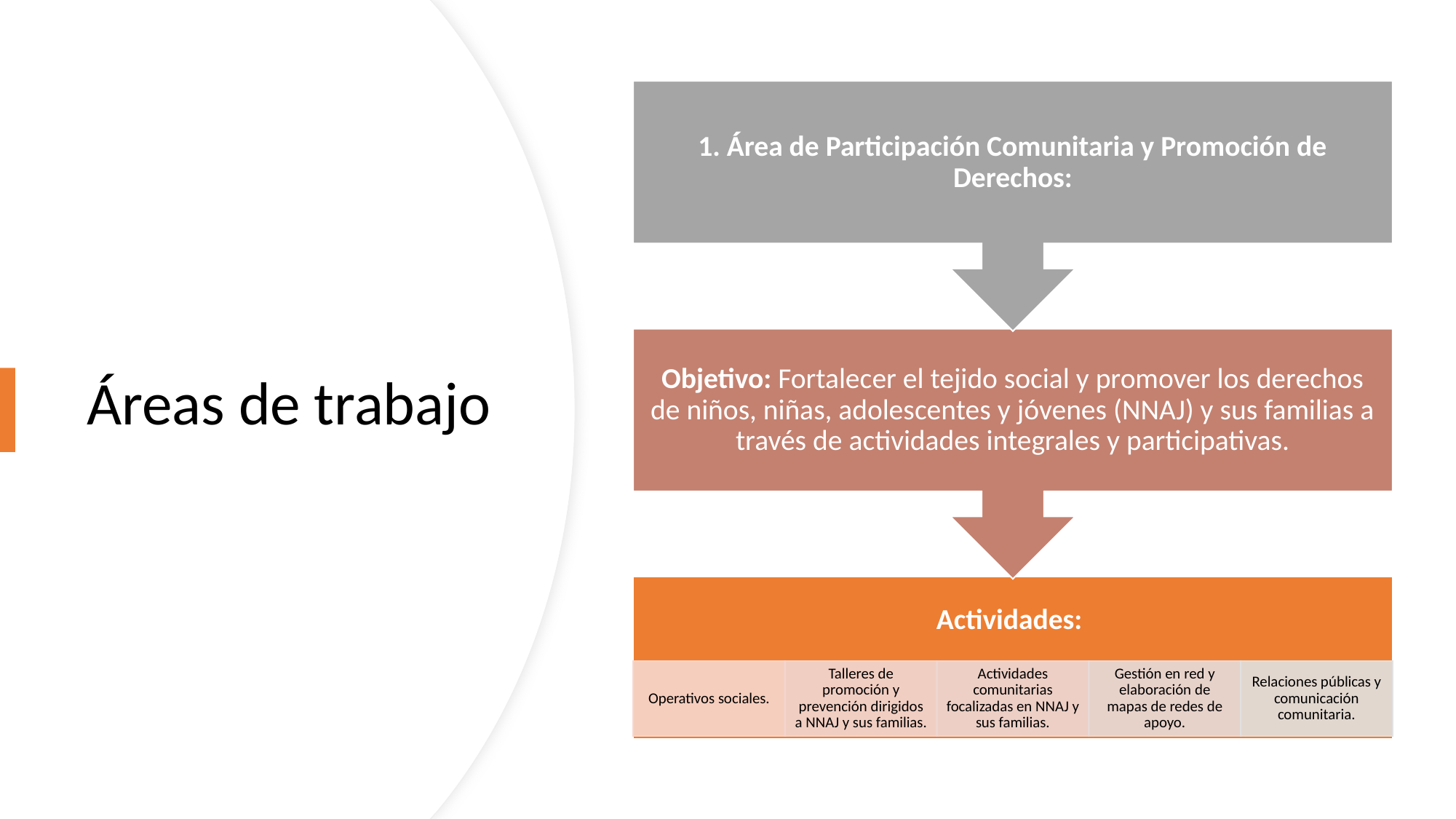

Actividades:
Operativos sociales.
Talleres de promoción y prevención dirigidos a NNAJ y sus familias.
Actividades comunitarias focalizadas en NNAJ y sus familias.
Gestión en red y elaboración de mapas de redes de apoyo.
Relaciones públicas y comunicación comunitaria.
Objetivo: Fortalecer el tejido social y promover los derechos de niños, niñas, adolescentes y jóvenes (NNAJ) y sus familias a través de actividades integrales y participativas.
1. Área de Participación Comunitaria y Promoción de Derechos:
# Áreas de trabajo